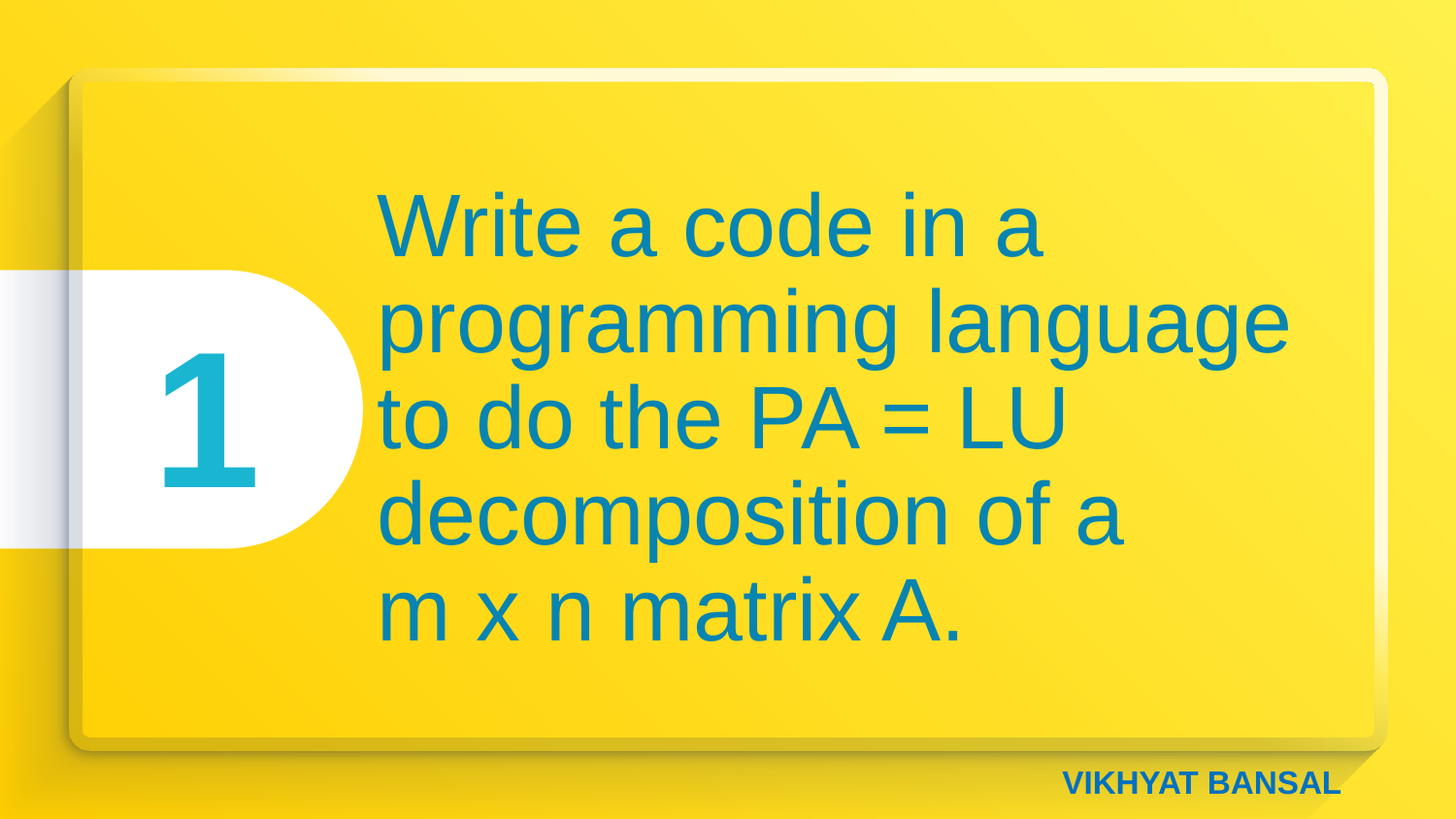

# Write a code in a programming language to do the PA = LU decomposition of a m x n matrix A.
1
VIKHYAT BANSAL